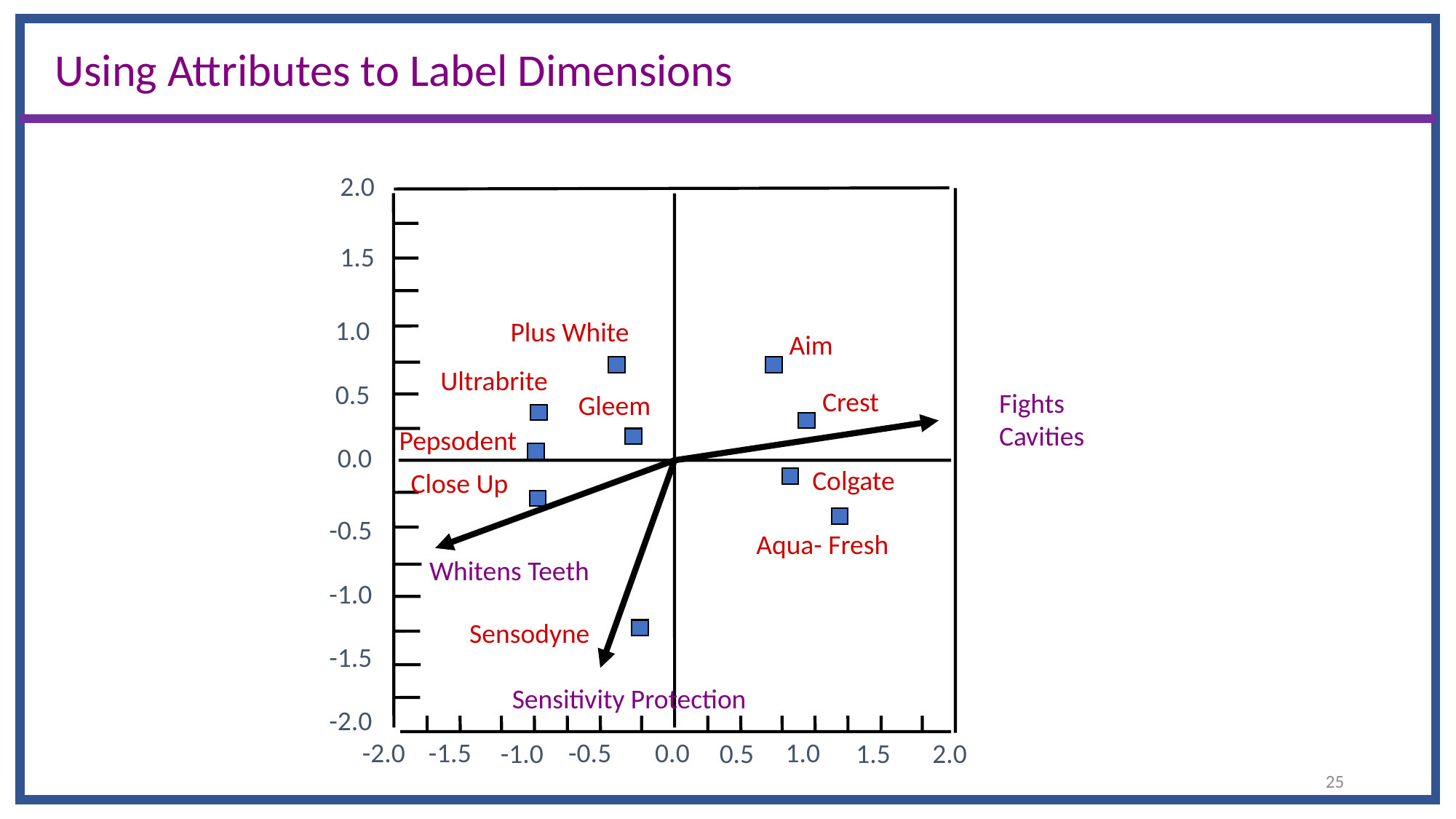

# Using Attributes to Label Dimensions

 2.0

 1.5
 1.0
Plus White
 Aim

 Ultrabrite
 0.5
 Crest
Fights Cavities
 Gleem

  Pepsodent

0.0

 Colgate

 Close Up

-0.5

 Aqua- Fresh

Whitens Teeth

-1.0

Sensodyne

-1.5

Sensitivity Protection

-2.0

-2.0
-1.5
-0.5
0.0
 1.0
-1.0
 0.5
 1.5
2.0

25